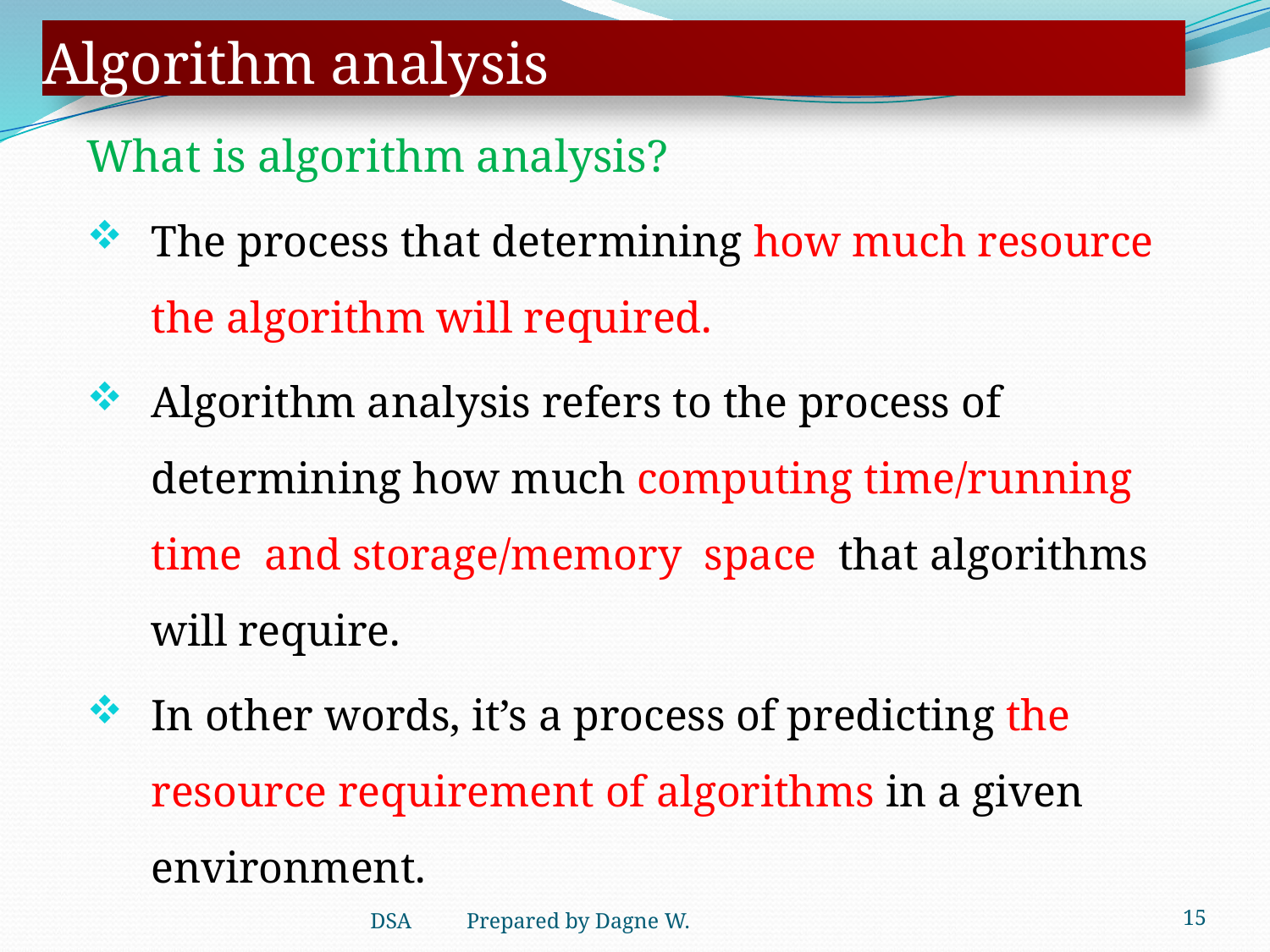

# Algorithm analysis
What is algorithm analysis?
The process that determining how much resource the algorithm will required.
Algorithm analysis refers to the process of determining how much computing time/running time  and storage/memory  space  that algorithms will require.
In other words, it’s a process of predicting the resource requirement of algorithms in a given environment.
15
DSA          Prepared by Dagne W.